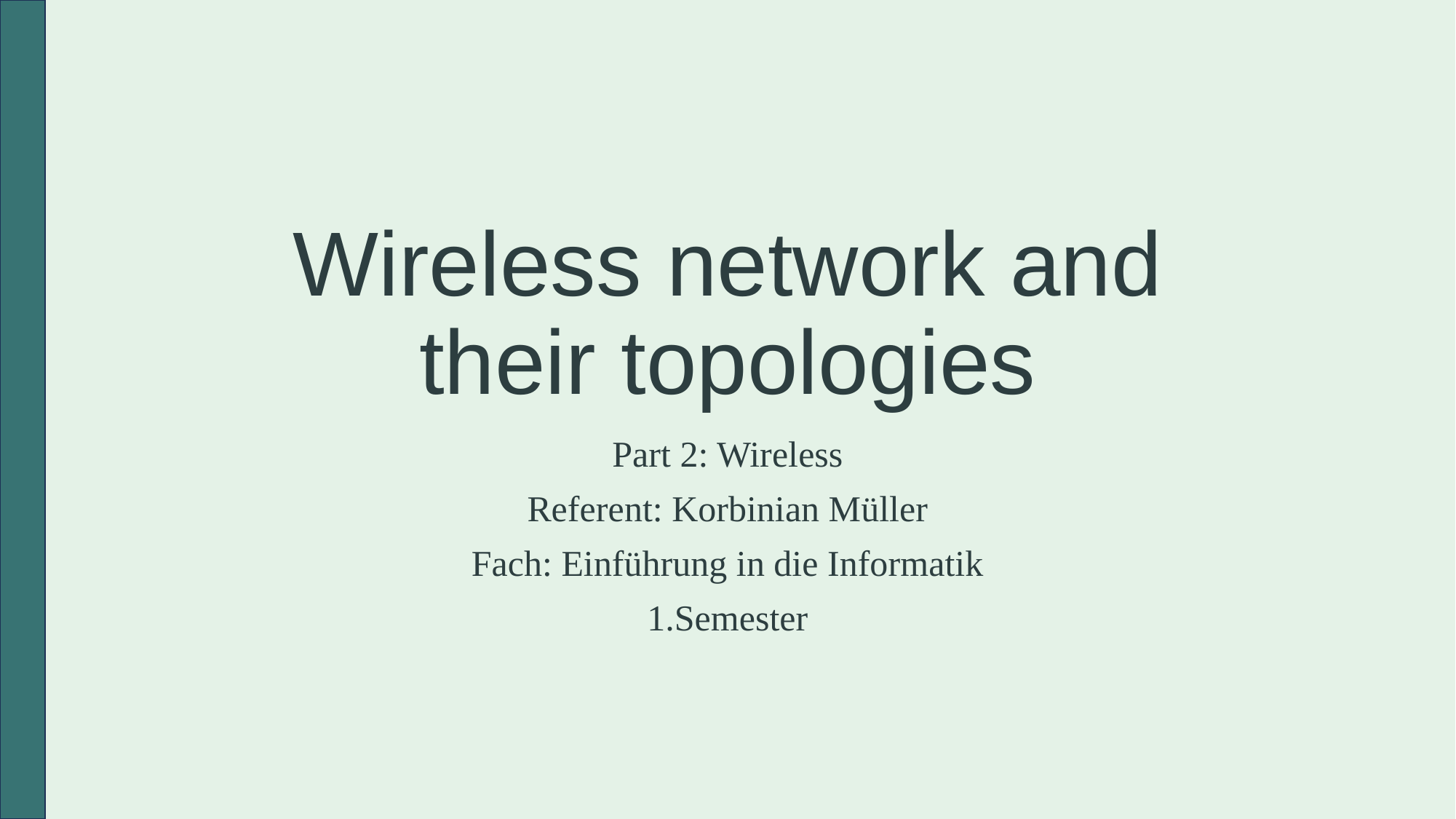

# Wireless network and their topologies
Part 2: Wireless
Referent: Korbinian Müller
Fach: Einführung in die Informatik
1.Semester